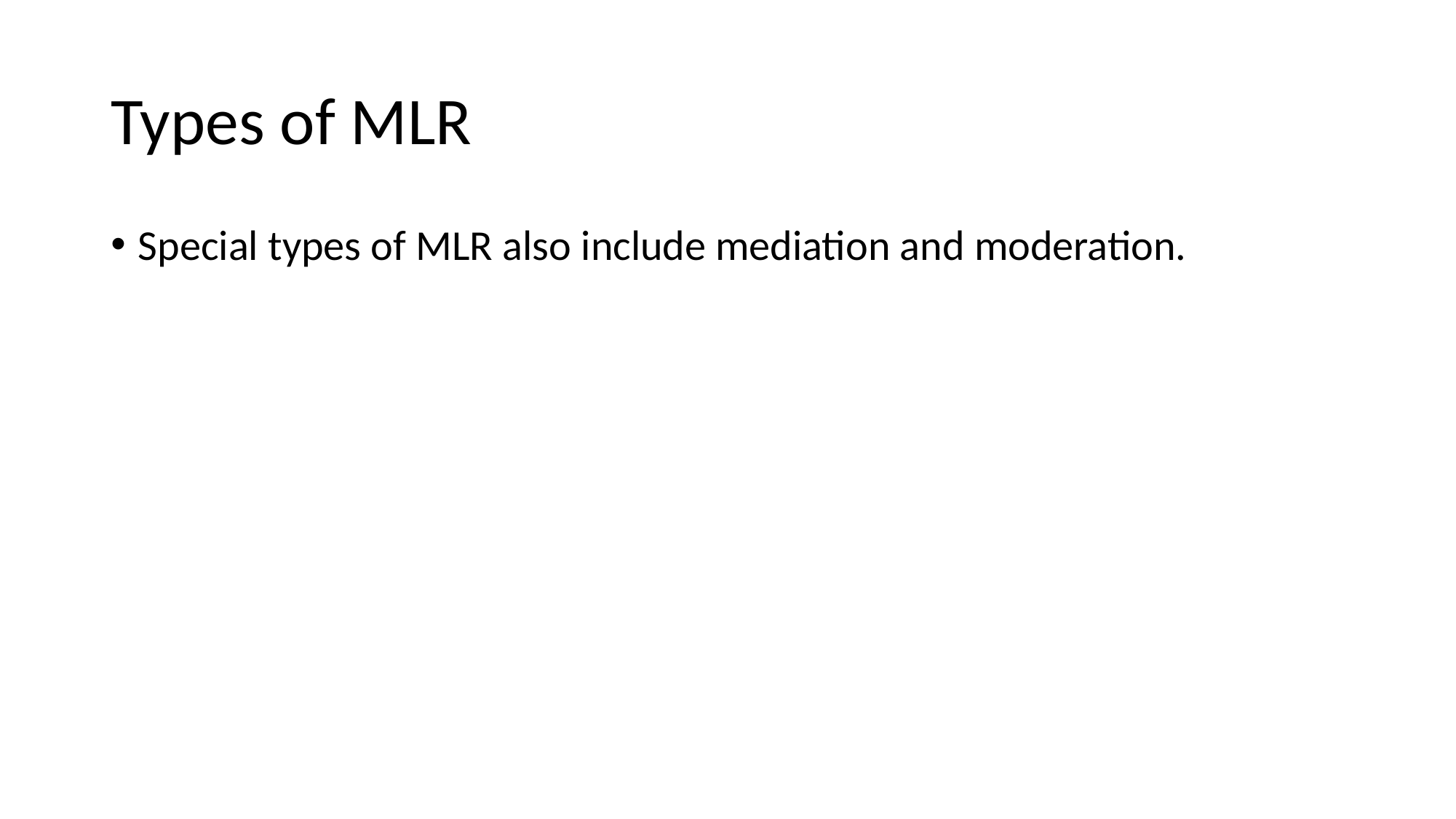

# Types of MLR
Special types of MLR also include mediation and moderation.